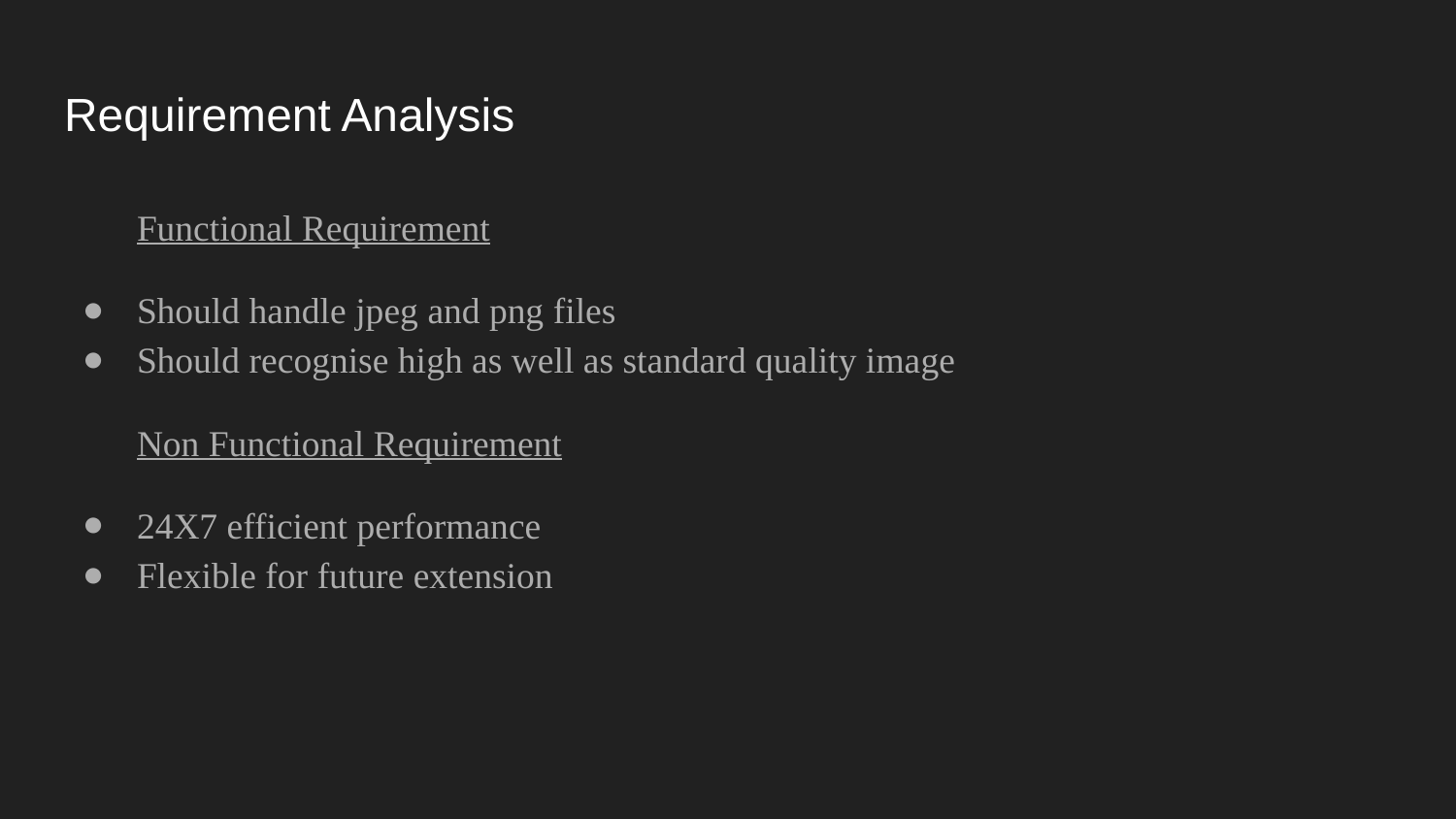

# Requirement Analysis
Functional Requirement
Should handle jpeg and png files
Should recognise high as well as standard quality image
Non Functional Requirement
24X7 efficient performance
Flexible for future extension